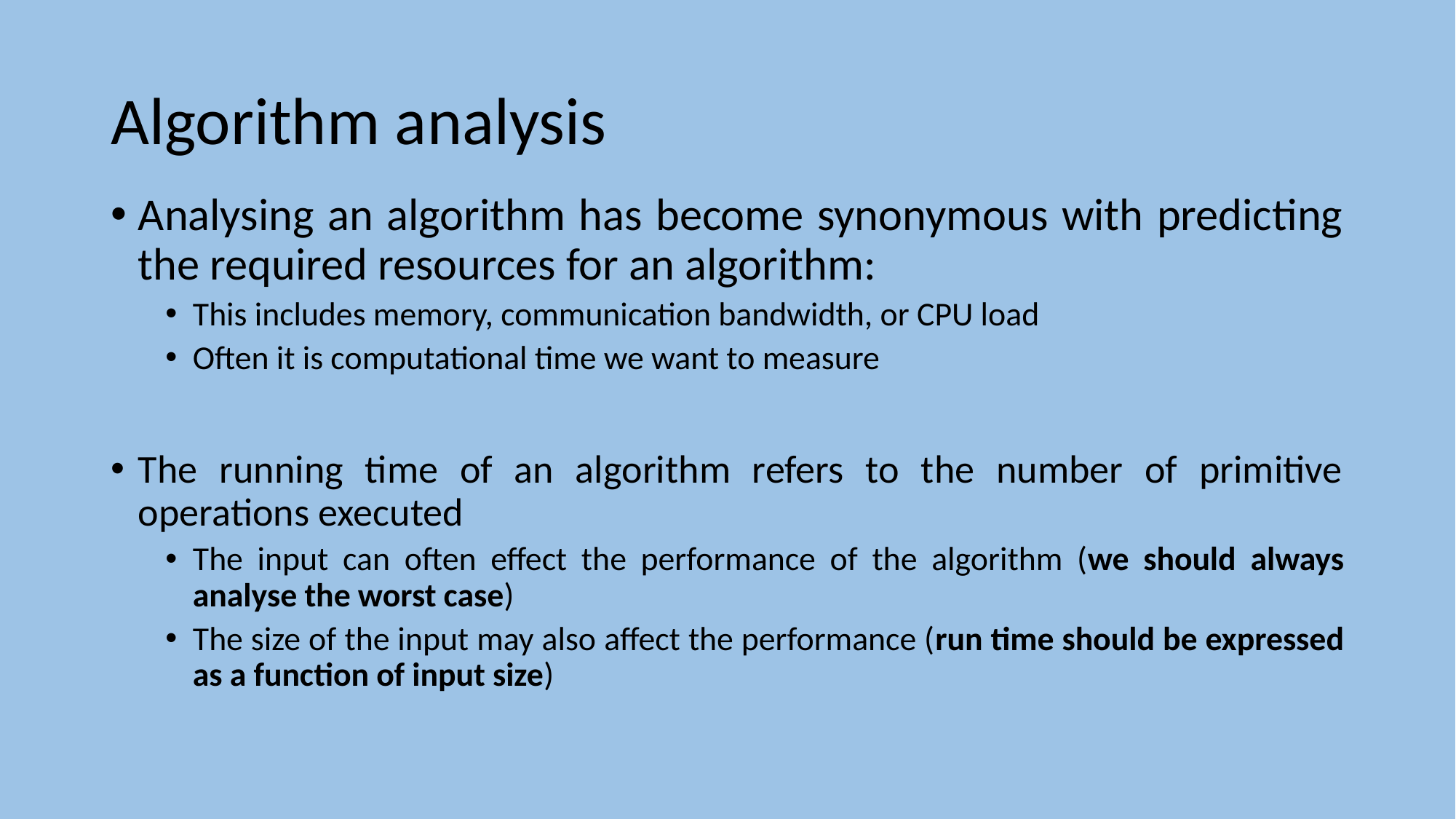

# Algorithm analysis
Analysing an algorithm has become synonymous with predicting the required resources for an algorithm:
This includes memory, communication bandwidth, or CPU load
Often it is computational time we want to measure

The running time of an algorithm refers to the number of primitive operations executed
The input can often effect the performance of the algorithm (we should always analyse the worst case)
The size of the input may also affect the performance (run time should be expressed as a function of input size)